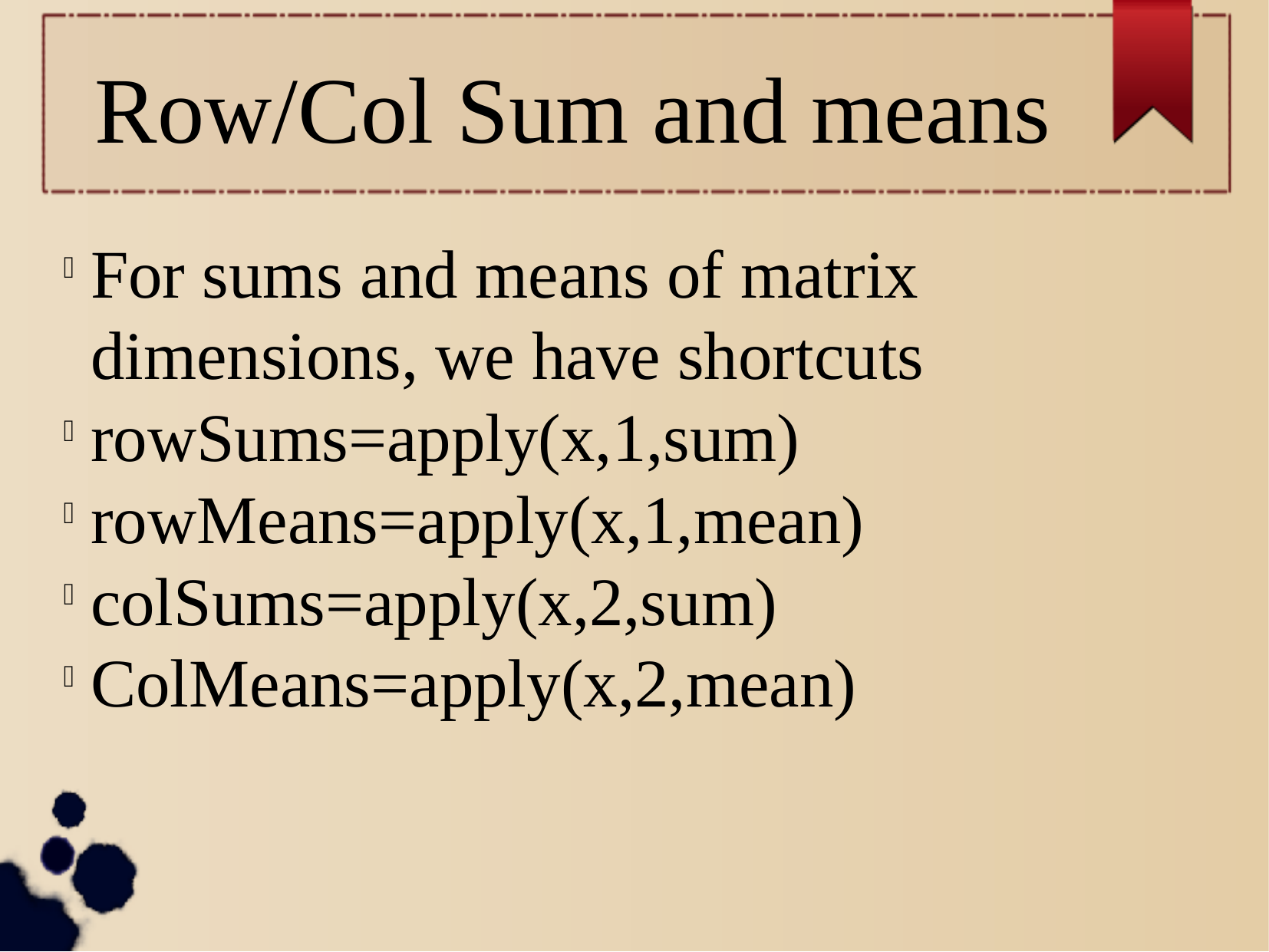

Row/Col Sum and means
For sums and means of matrix dimensions, we have shortcuts
rowSums=apply(x,1,sum)
rowMeans=apply(x,1,mean)
colSums=apply(x,2,sum)
ColMeans=apply(x,2,mean)